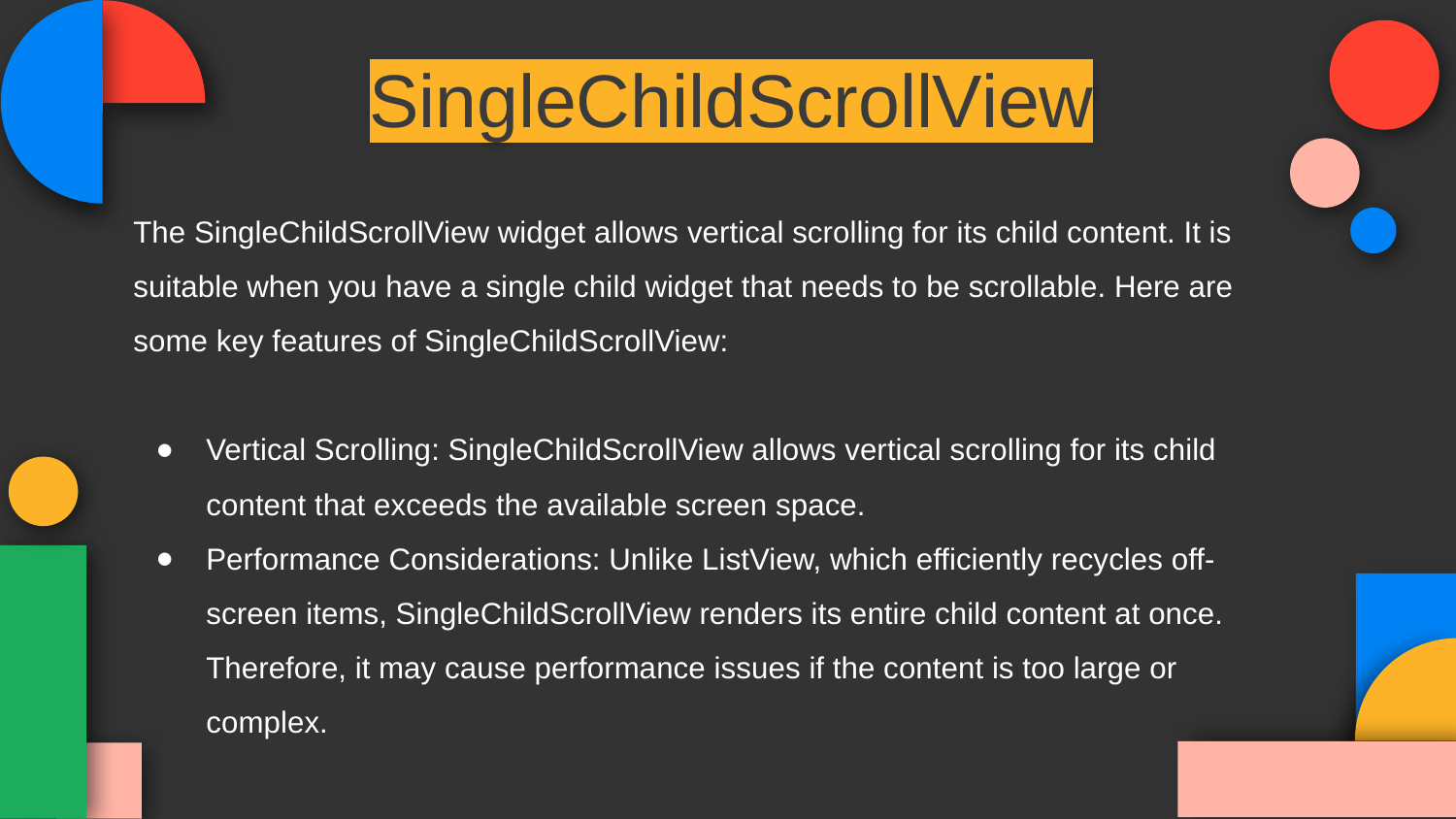

# SingleChildScrollView
The SingleChildScrollView widget allows vertical scrolling for its child content. It is suitable when you have a single child widget that needs to be scrollable. Here are some key features of SingleChildScrollView:

Vertical Scrolling: SingleChildScrollView allows vertical scrolling for its child content that exceeds the available screen space.
Performance Considerations: Unlike ListView, which efficiently recycles off-screen items, SingleChildScrollView renders its entire child content at once. Therefore, it may cause performance issues if the content is too large or complex.